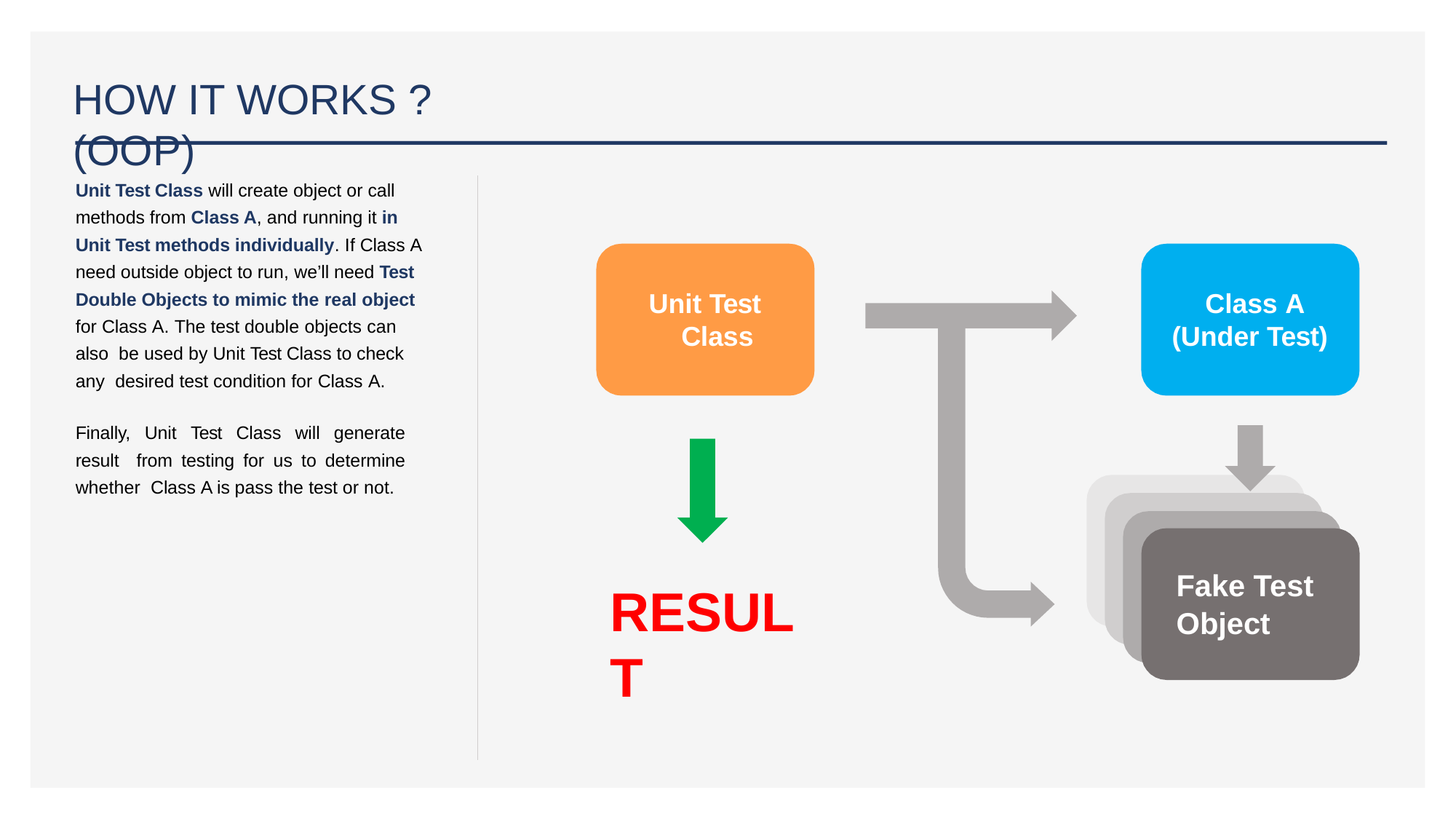

# HOW IT WORKS ? (OOP)

Unit Test Class will create object or call  methods from Class A, and running it in  Unit Test methods individually. If Class A  need outside object to run, we’ll need Test  Double Objects to mimic the real object  for Class A. The test double objects can also  be used by Unit Test Class to check any  desired test condition for Class A.

Unit Test  Class
Class A  (Under Test)

Finally, Unit Test Class will generate result  from testing for us to determine whether  Class A is pass the test or not.

Fake Test
Object
Fake Objects
Fake Objects
RESULT